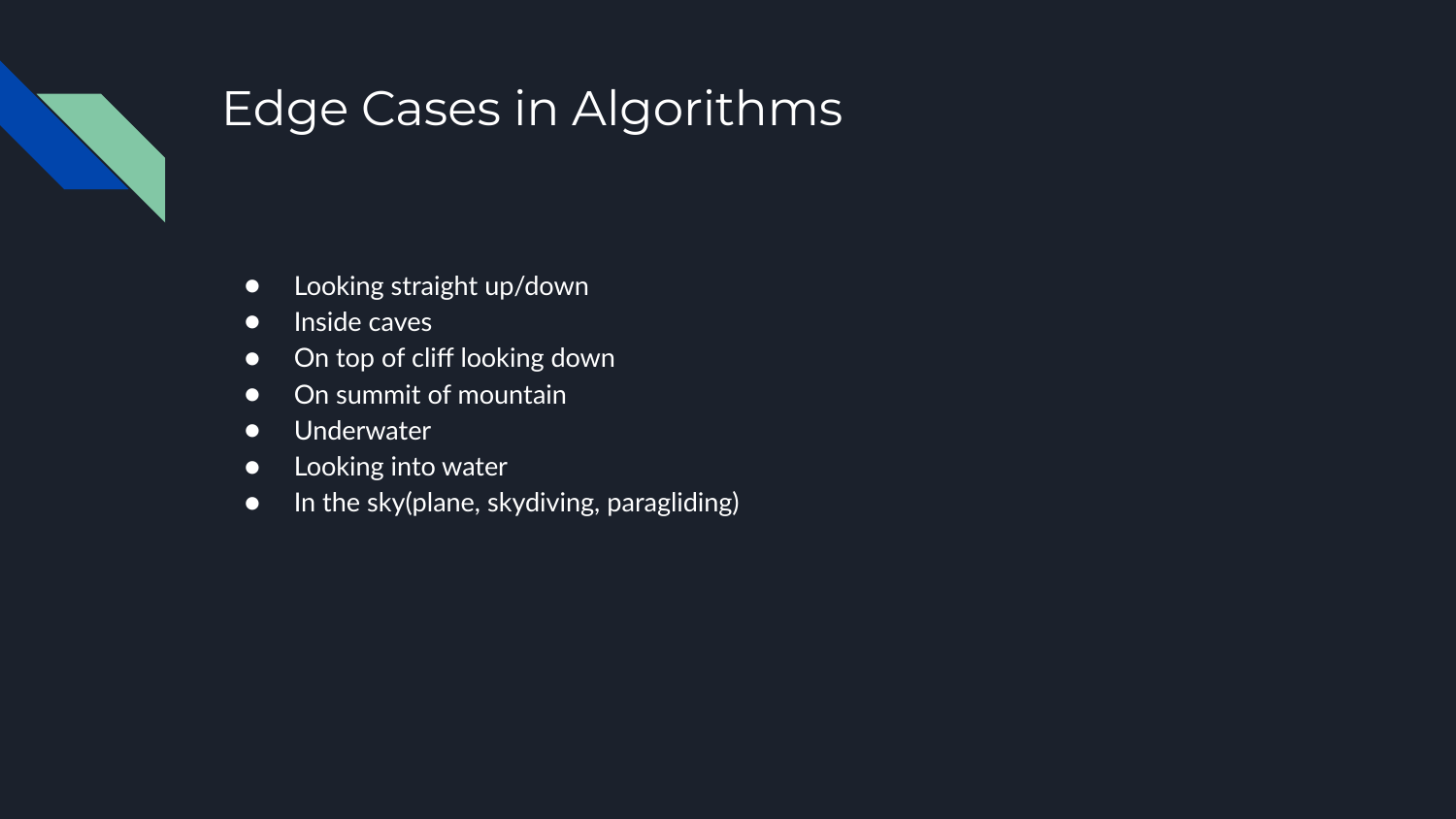

# Edge Cases in Algorithms
Looking straight up/down
Inside caves
On top of cliff looking down
On summit of mountain
Underwater
Looking into water
In the sky(plane, skydiving, paragliding)